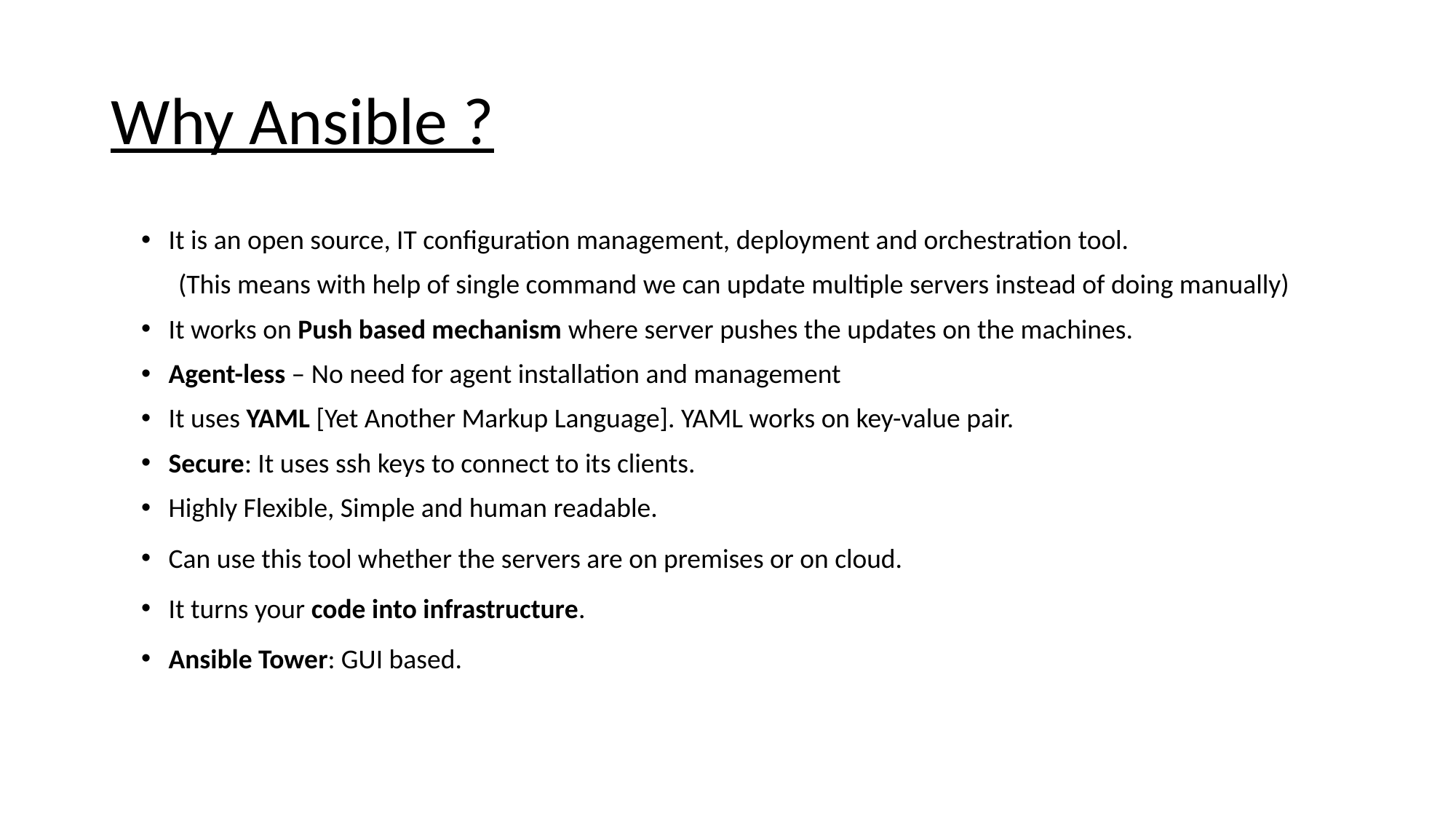

# Why Ansible ?
It is an open source, IT configuration management, deployment and orchestration tool.
      (This means with help of single command we can update multiple servers instead of doing manually)
It works on Push based mechanism where server pushes the updates on the machines.
Agent-less – No need for agent installation and management
It uses YAML [Yet Another Markup Language]. YAML works on key-value pair.
Secure: It uses ssh keys to connect to its clients.
Highly Flexible, Simple and human readable.
Can use this tool whether the servers are on premises or on cloud.
It turns your code into infrastructure.
Ansible Tower: GUI based.